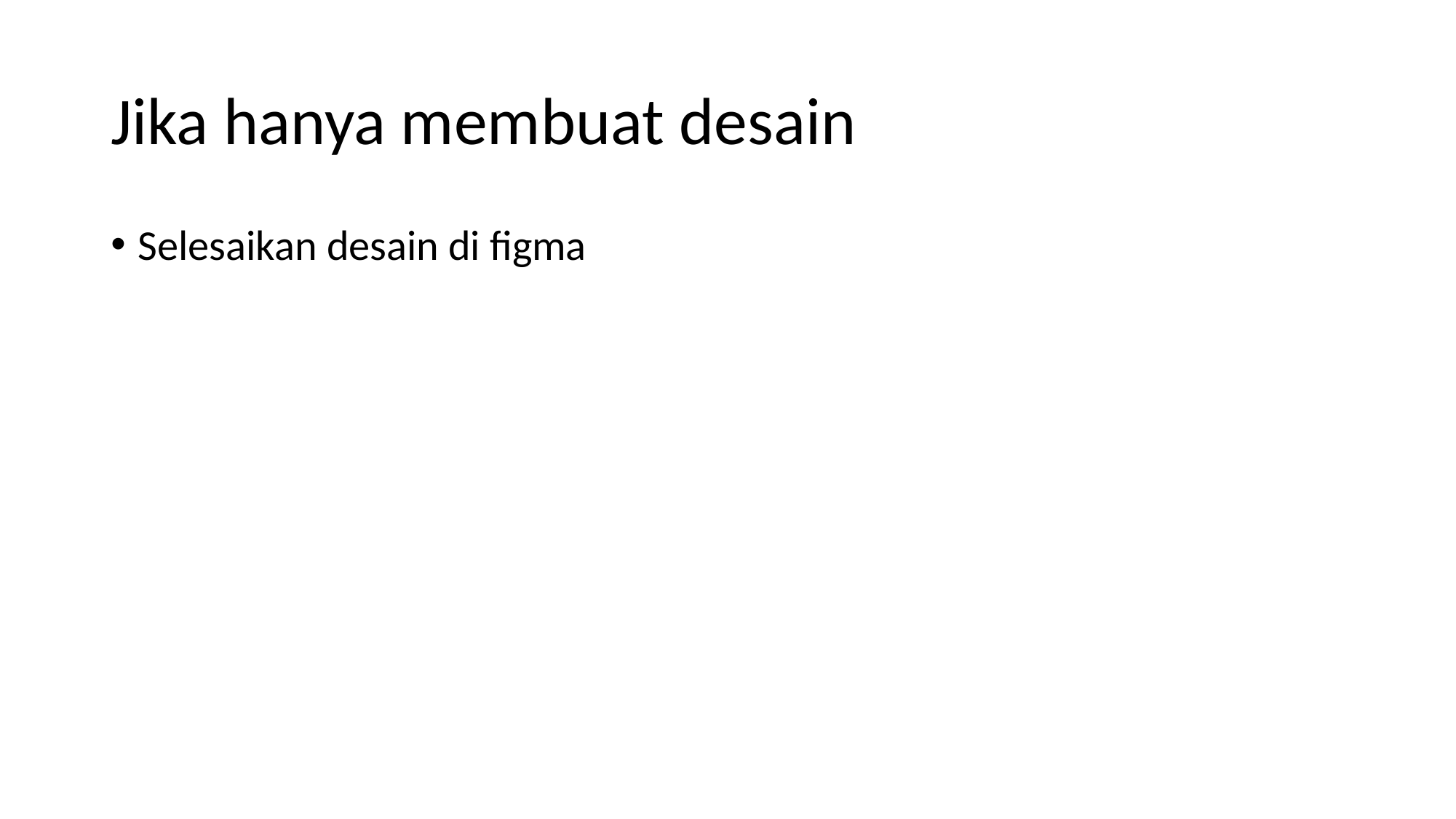

# Jika hanya membuat desain
Selesaikan desain di figma